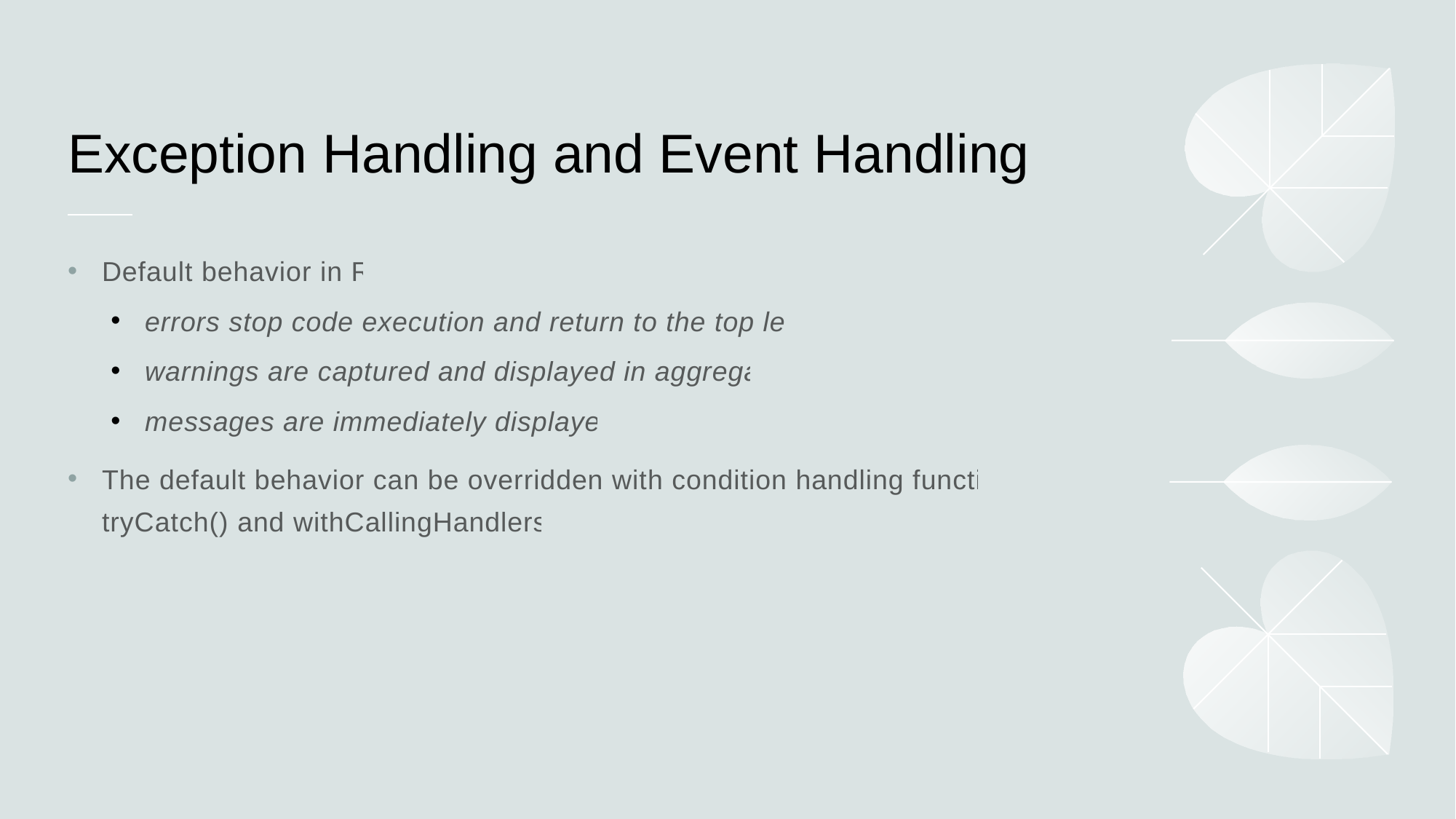

# Exception Handling and Event Handling
Default behavior in R:
errors stop code execution and return to the top level
warnings are captured and displayed in aggregate
messages are immediately displayed.
The default behavior can be overridden with condition handling functions tryCatch() and withCallingHandlers()